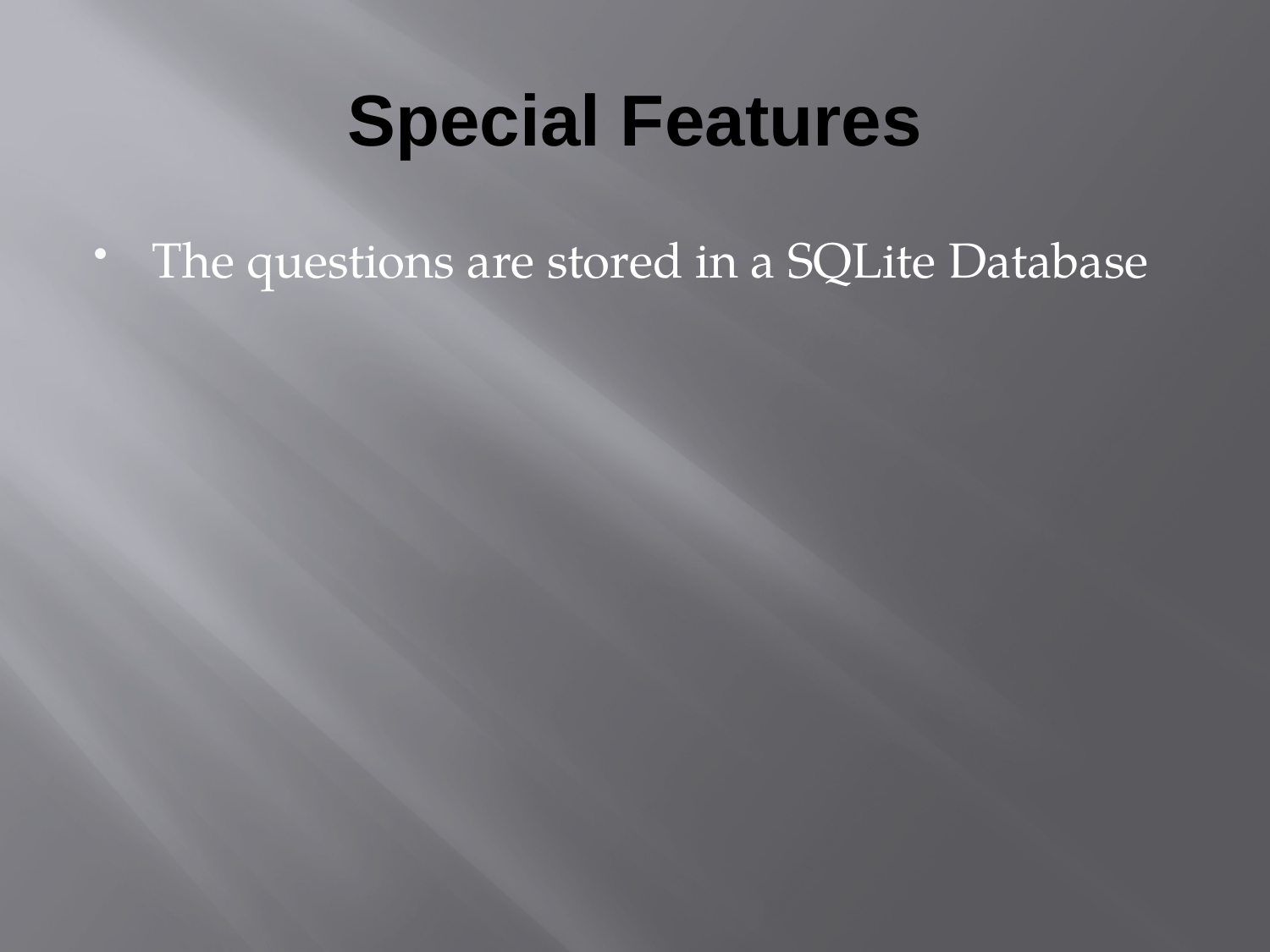

# Special Features
The questions are stored in a SQLite Database